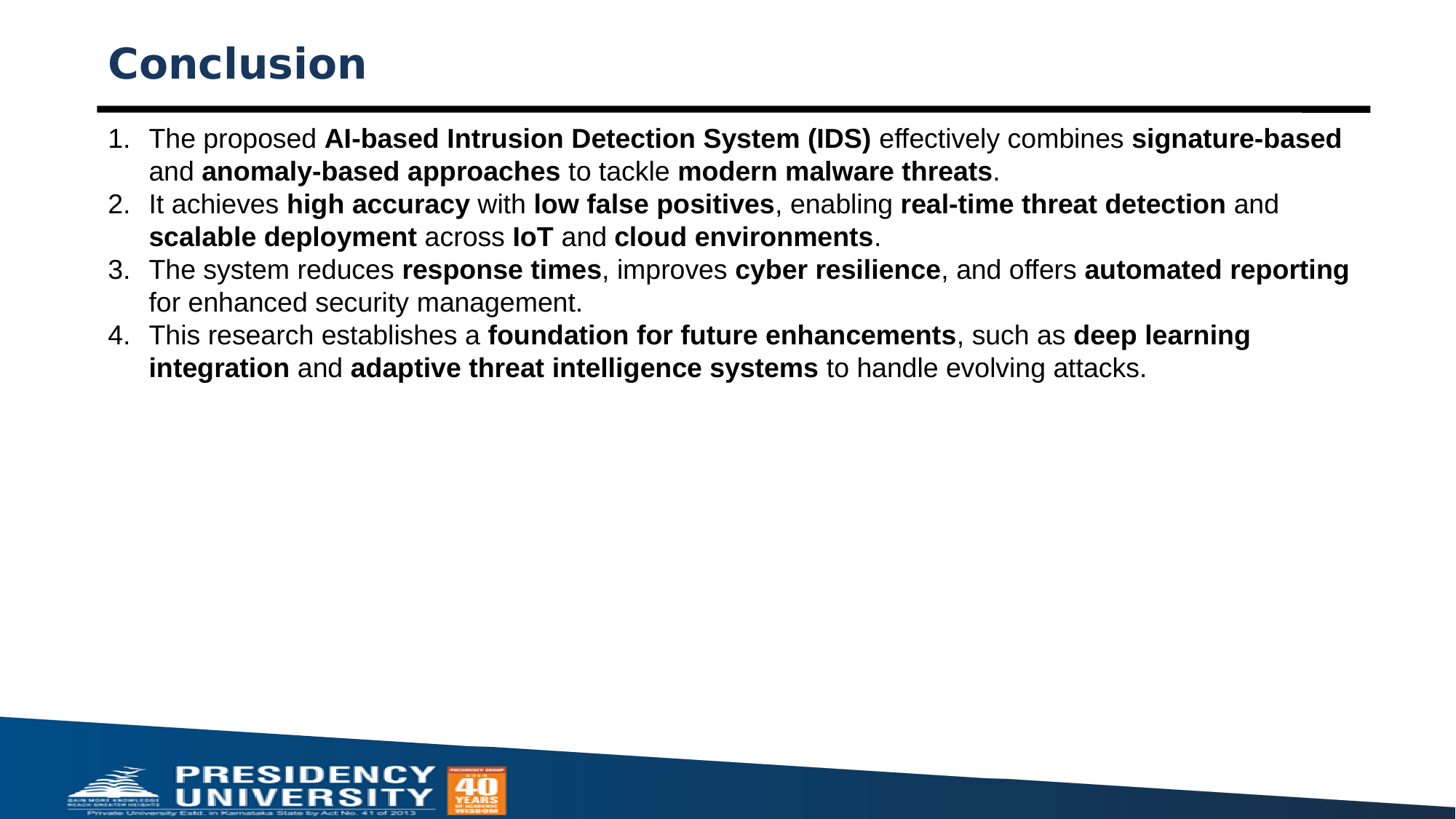

# Conclusion
The proposed AI-based Intrusion Detection System (IDS) effectively combines signature-based and anomaly-based approaches to tackle modern malware threats.
It achieves high accuracy with low false positives, enabling real-time threat detection and scalable deployment across IoT and cloud environments.
The system reduces response times, improves cyber resilience, and offers automated reporting for enhanced security management.
This research establishes a foundation for future enhancements, such as deep learning integration and adaptive threat intelligence systems to handle evolving attacks.